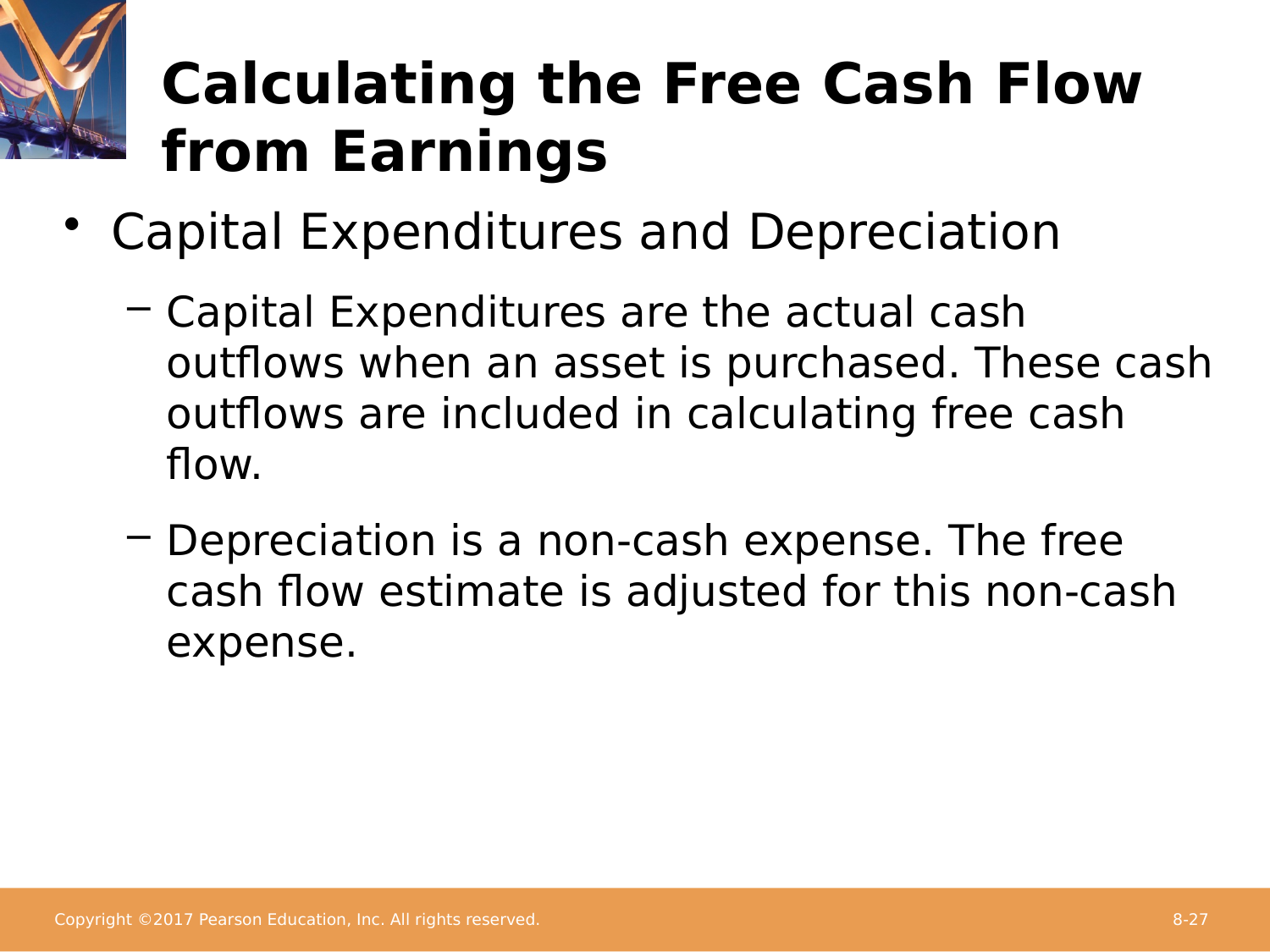

# Calculating the Free Cash Flow from Earnings
Capital Expenditures and Depreciation
Capital Expenditures are the actual cash outflows when an asset is purchased. These cash outflows are included in calculating free cash flow.
Depreciation is a non-cash expense. The free cash flow estimate is adjusted for this non-cash expense.